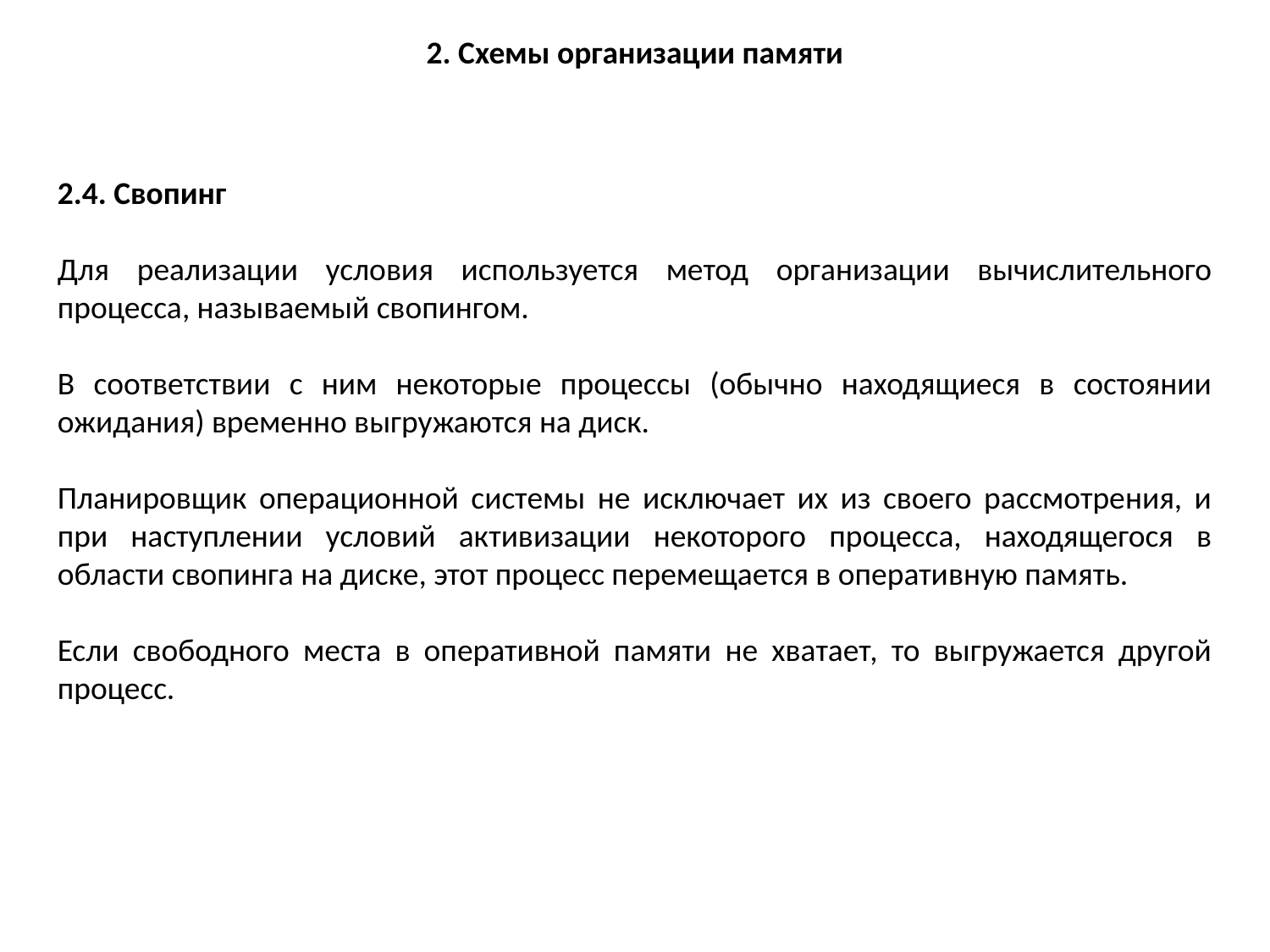

2. Схемы организации памяти
2.4. Свопинг

Для реализации условия используется метод организации вычислительного процесса, называемый свопингом.

В соответствии с ним некоторые процессы (обычно находящиеся в состоянии ожидания) временно выгружаются на диск.

Планировщик операционной системы не исключает их из своего рассмотрения, и при наступлении условий активизации некоторого процесса, находящегося в области свопинга на диске, этот процесс перемещается в оперативную память.

Если свободного места в оперативной памяти не хватает, то выгружается другой процесс.